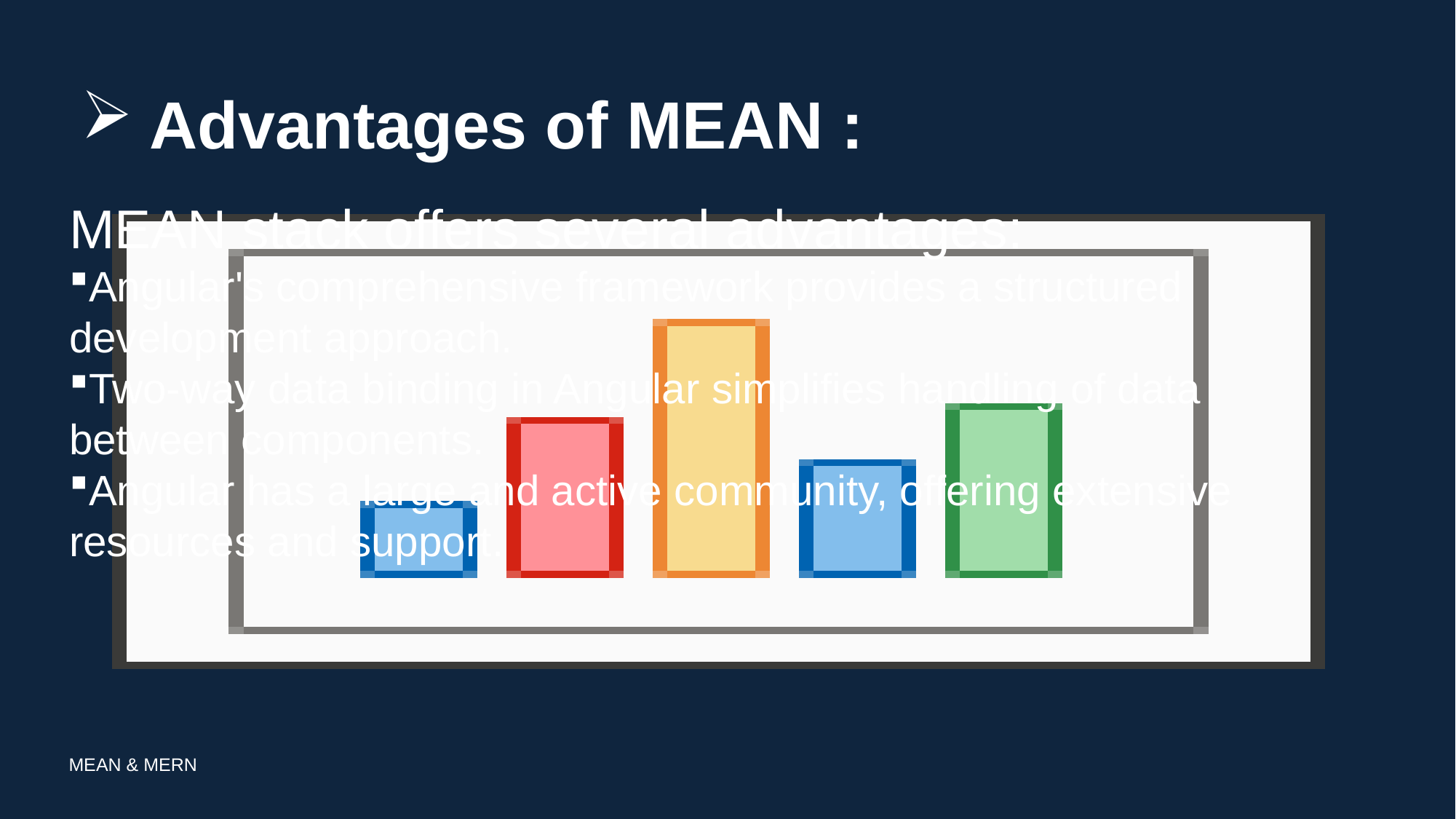

# Advantages of MEAN :
MEAN stack offers several advantages:
Angular's comprehensive framework provides a structured development approach.
Two-way data binding in Angular simplifies handling of data between components.
Angular has a large and active community, offering extensive resources and support.
MEAN & MERN